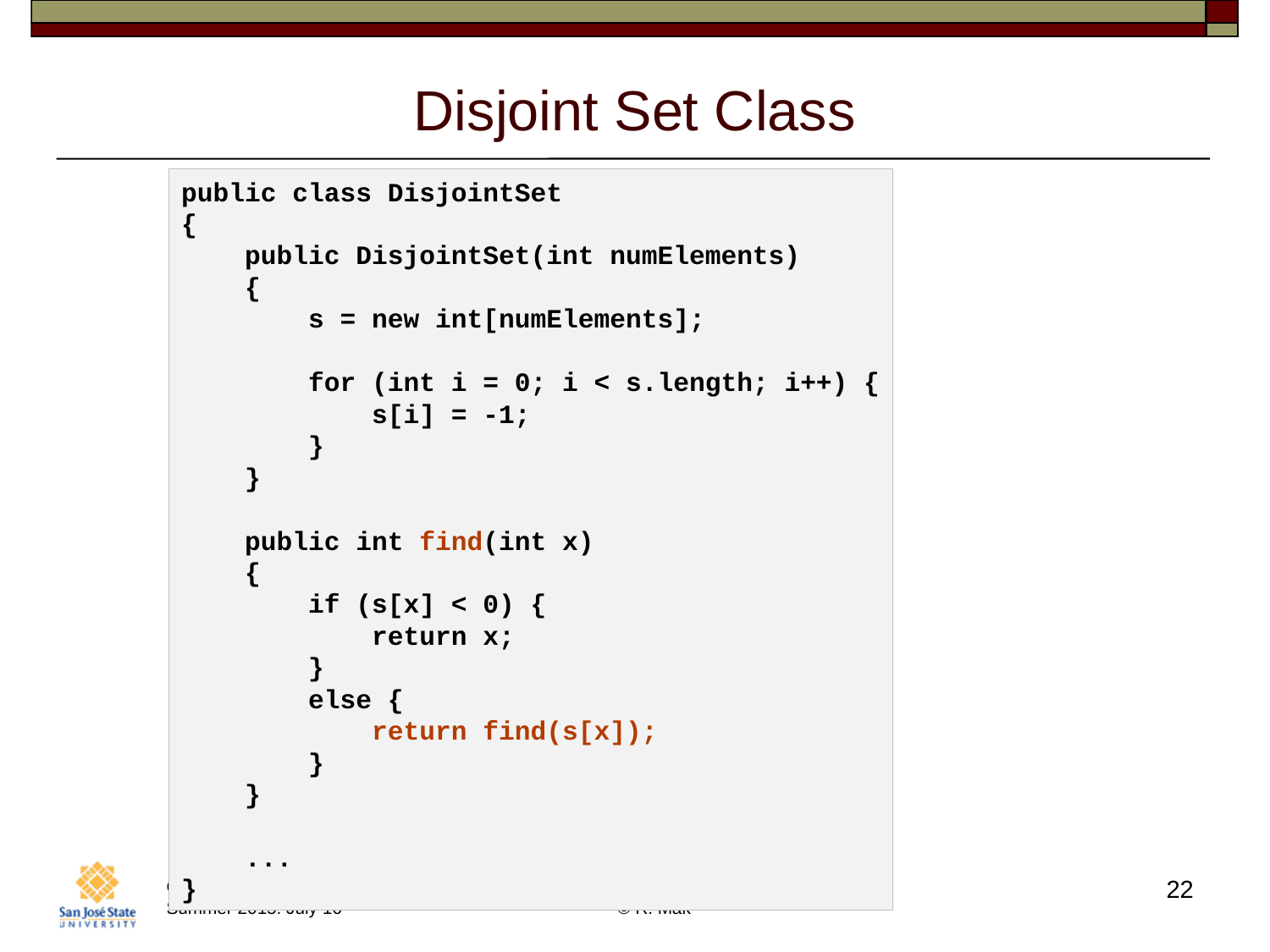

# Disjoint Set Class
public class DisjointSet
{
    public DisjointSet(int numElements)
    {
        s = new int[numElements];

        for (int i = 0; i < s.length; i++) {
            s[i] = -1;
        }
    }

    public int find(int x)
    {
        if (s[x] < 0) {
            return x;
        }
        else {
            return find(s[x]);
        }
    }

    ...
}
22